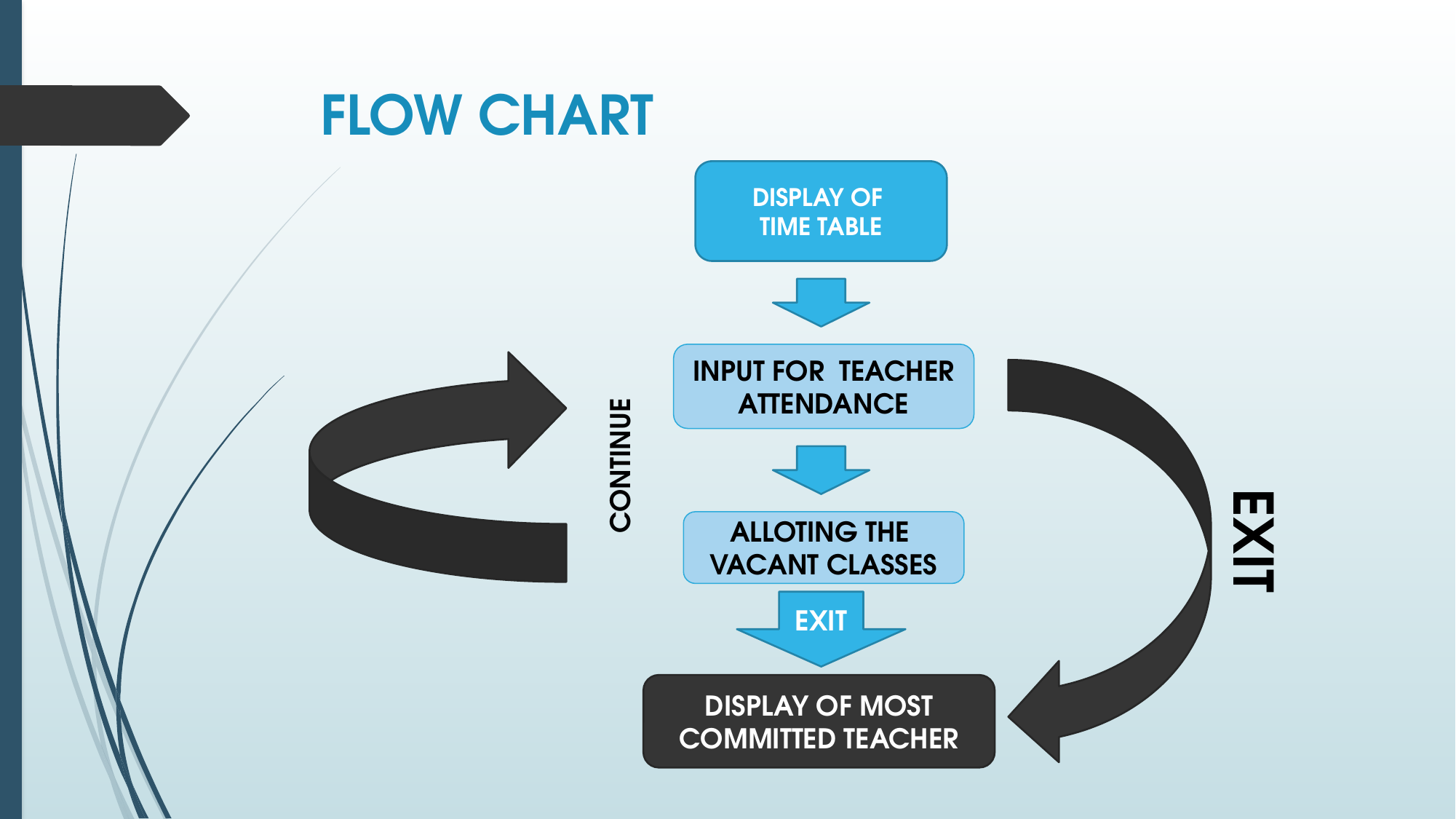

# FLOW CHART
DISPLAY OF
TIME TABLE

INPUT FOR  TEACHER ATTENDANCE

CONTINUE

ALLOTING THE
VACANT CLASSES
EXIT
EXIT
DISPLAY OF MOST COMMITTED TEACHER